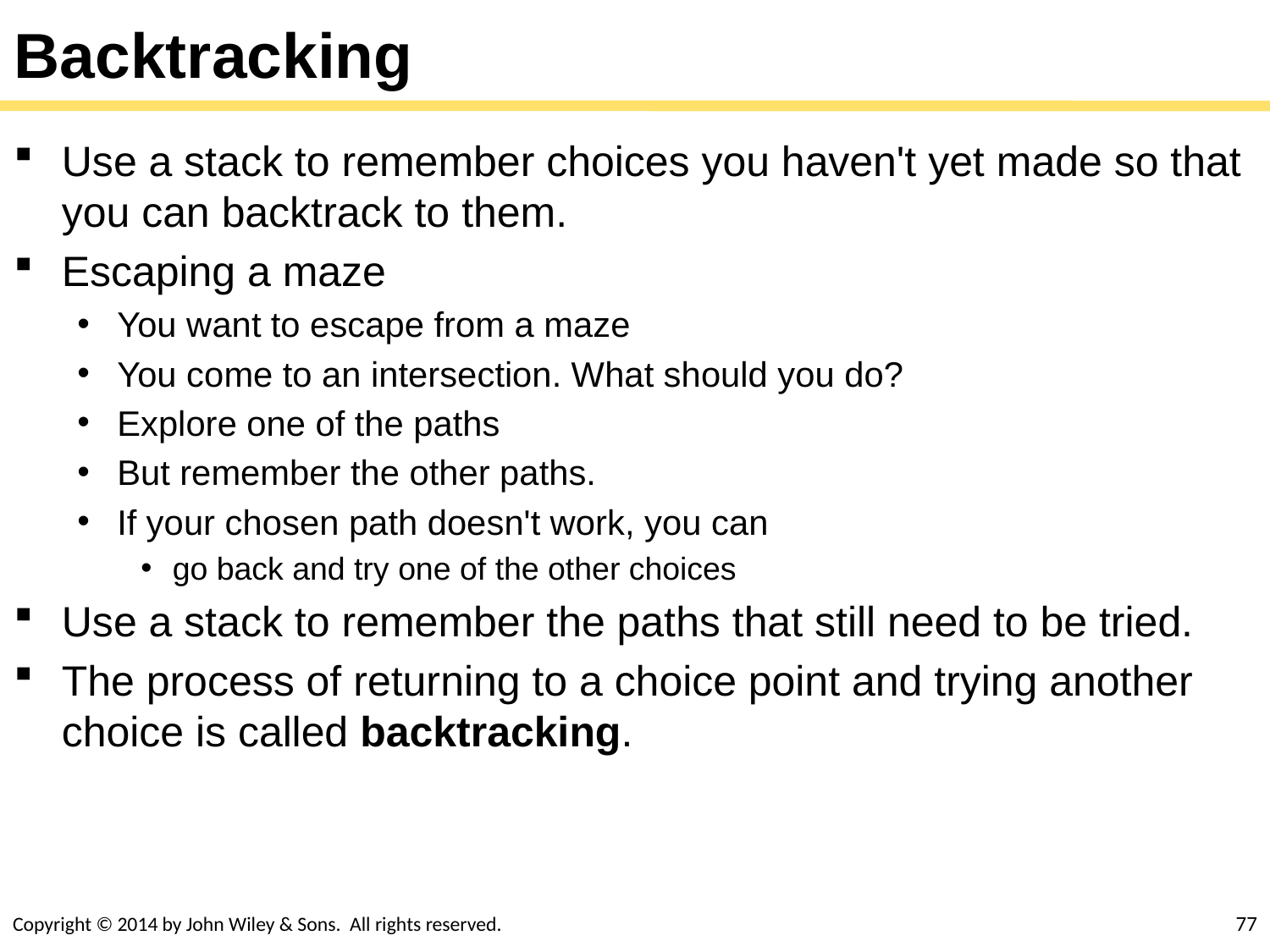

# Backtracking
Use a stack to remember choices you haven't yet made so that you can backtrack to them.
Escaping a maze
You want to escape from a maze
You come to an intersection. What should you do?
Explore one of the paths
But remember the other paths.
If your chosen path doesn't work, you can
go back and try one of the other choices
Use a stack to remember the paths that still need to be tried.
The process of returning to a choice point and trying another choice is called backtracking.